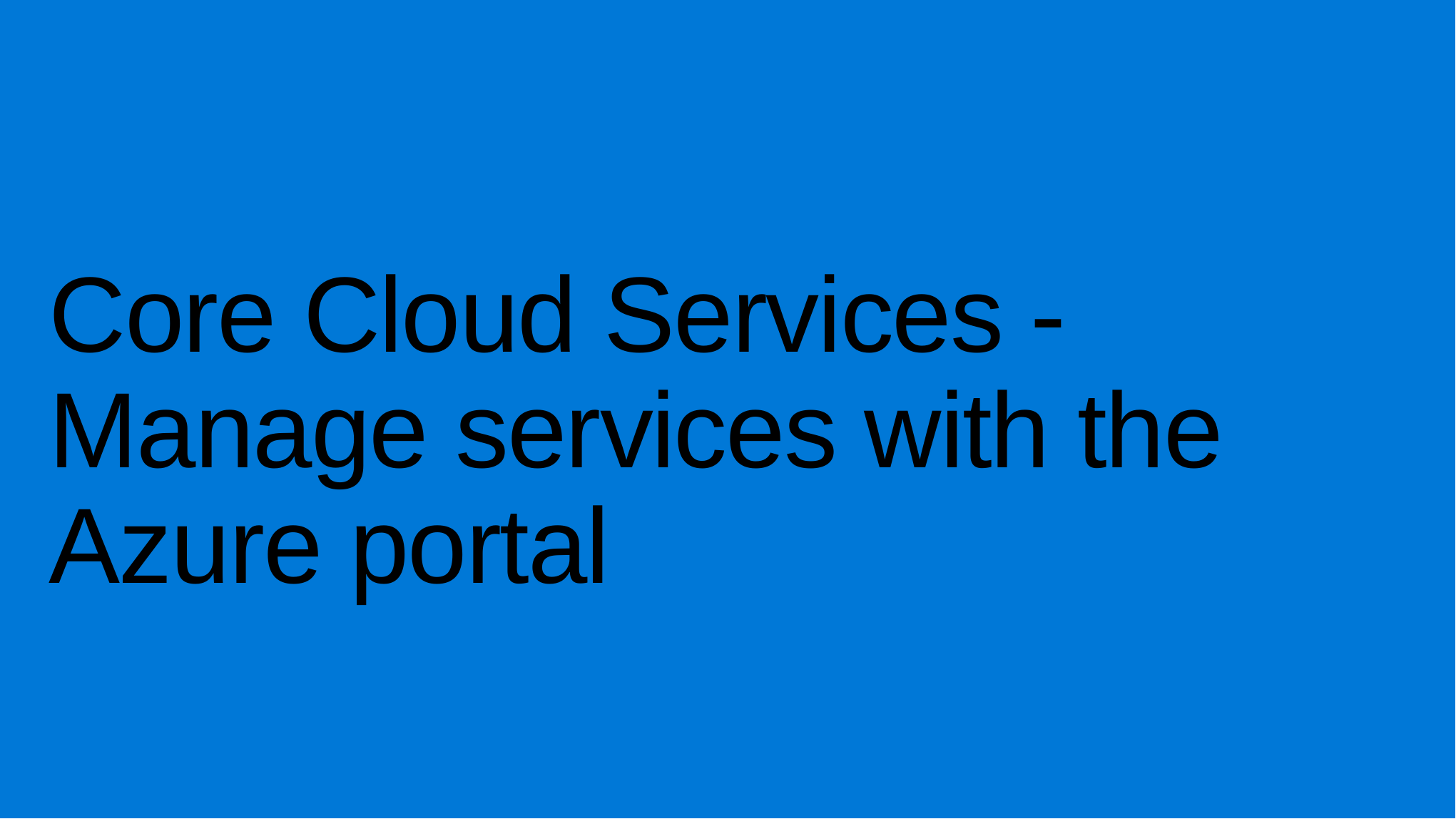

# Core Cloud Services - Manage services with the Azure portal